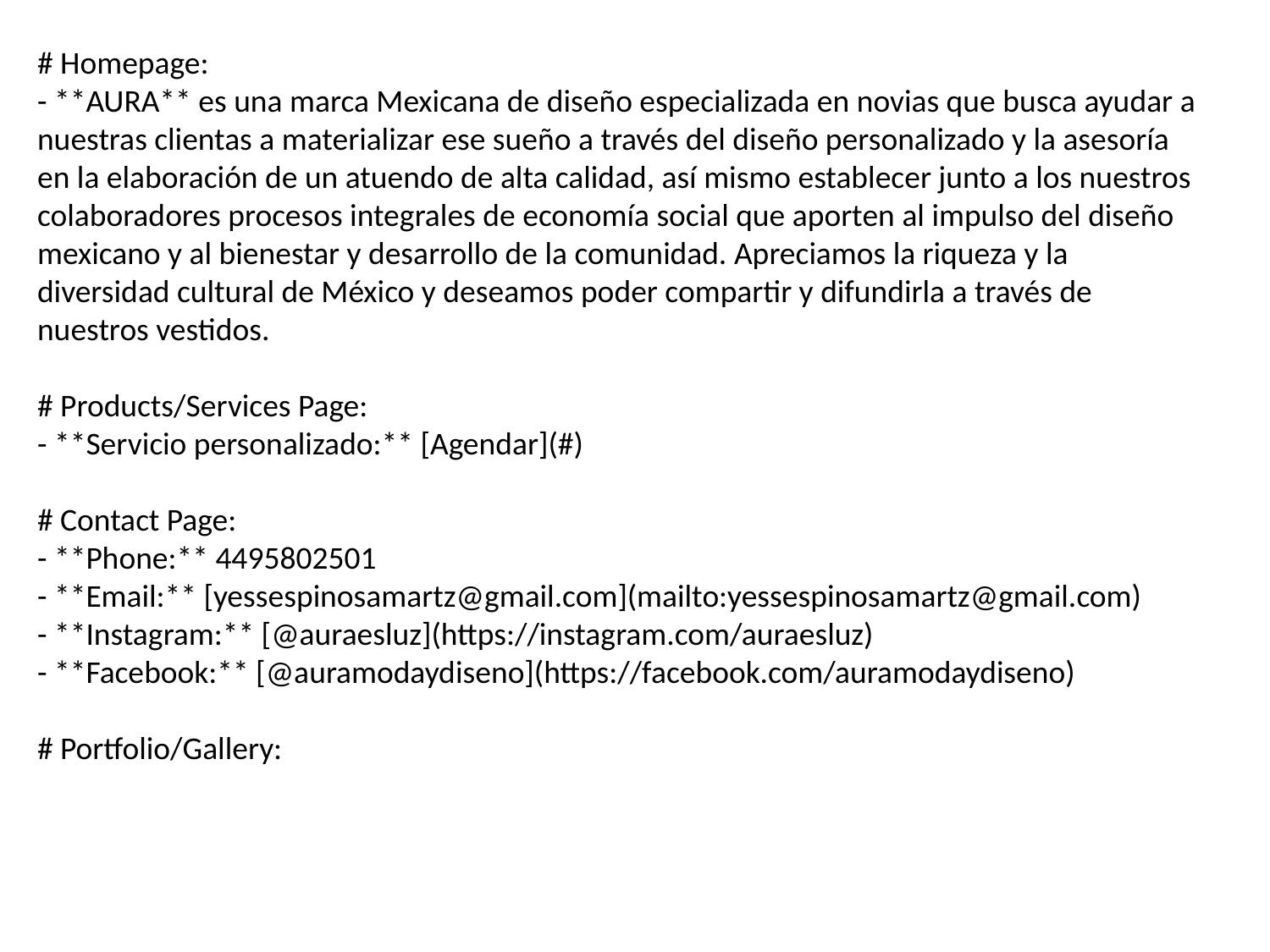

# Homepage:
- **AURA** es una marca Mexicana de diseño especializada en novias que busca ayudar a nuestras clientas a materializar ese sueño a través del diseño personalizado y la asesoría en la elaboración de un atuendo de alta calidad, así mismo establecer junto a los nuestros colaboradores procesos integrales de economía social que aporten al impulso del diseño mexicano y al bienestar y desarrollo de la comunidad. Apreciamos la riqueza y la diversidad cultural de México y deseamos poder compartir y difundirla a través de nuestros vestidos.

# Products/Services Page:
- **Servicio personalizado:** [Agendar](#)

# Contact Page:
- **Phone:** 4495802501
- **Email:** [yessespinosamartz@gmail.com](mailto:yessespinosamartz@gmail.com)
- **Instagram:** [@auraesluz](https://instagram.com/auraesluz)
- **Facebook:** [@auramodaydiseno](https://facebook.com/auramodaydiseno)

# Portfolio/Gallery: